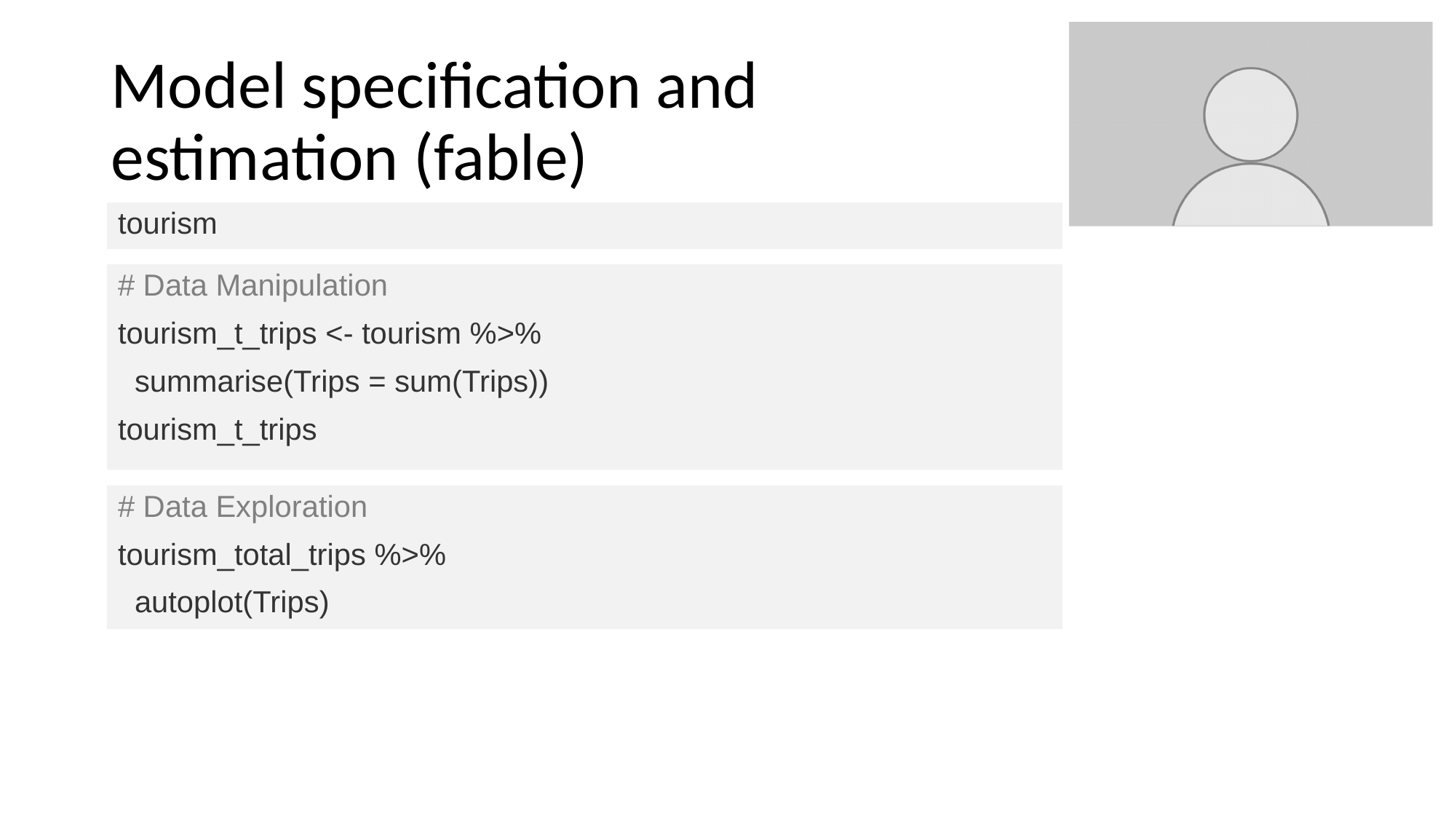

# Model specification and estimation (fable)
tourism
# Data Manipulation
tourism_t_trips <- tourism %>%
  summarise(Trips = sum(Trips))
tourism_t_trips
# Data Exploration
tourism_total_trips %>%
  autoplot(Trips)